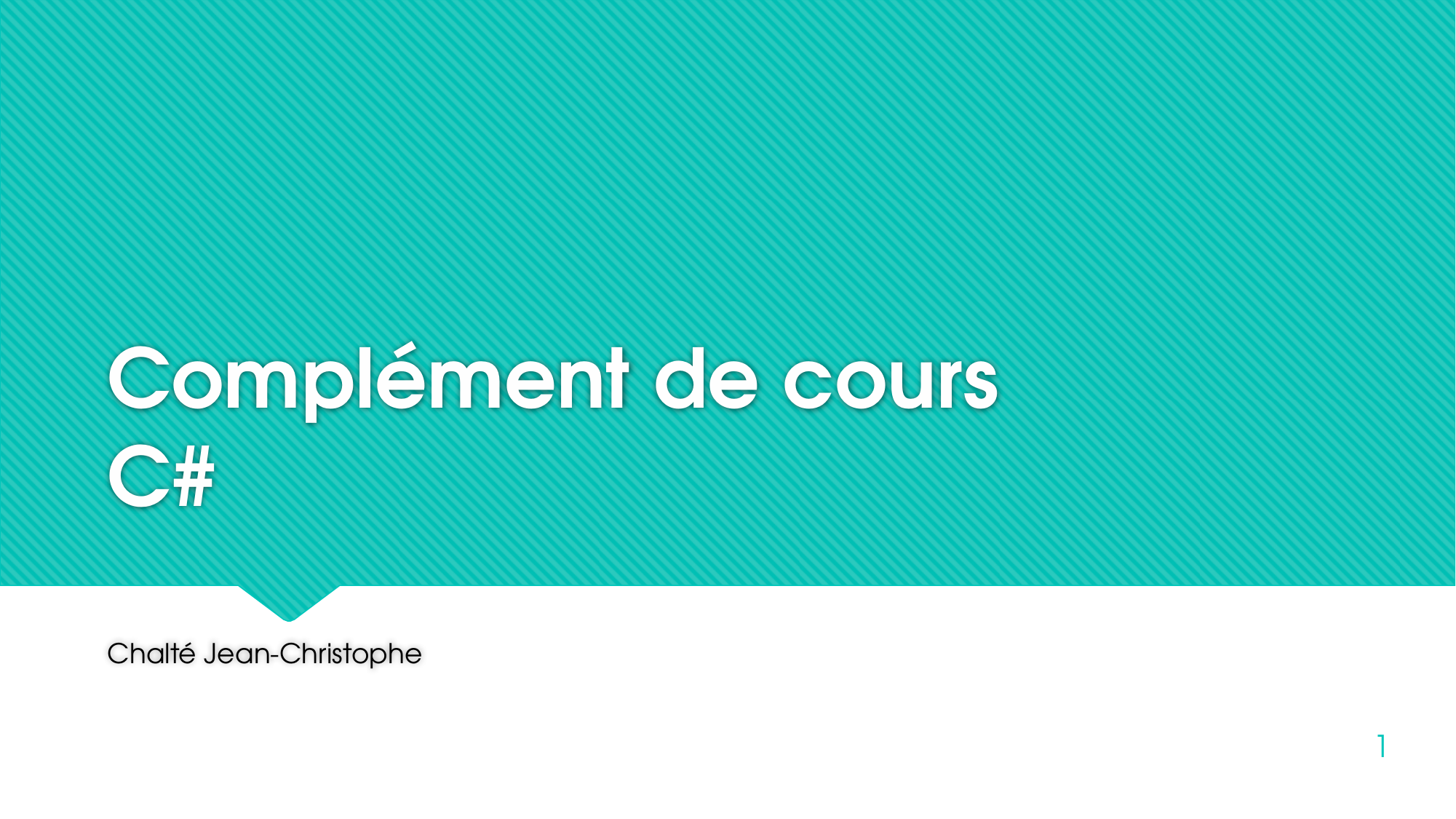

# Complément de cours C#
Chalté Jean-Christophe
1